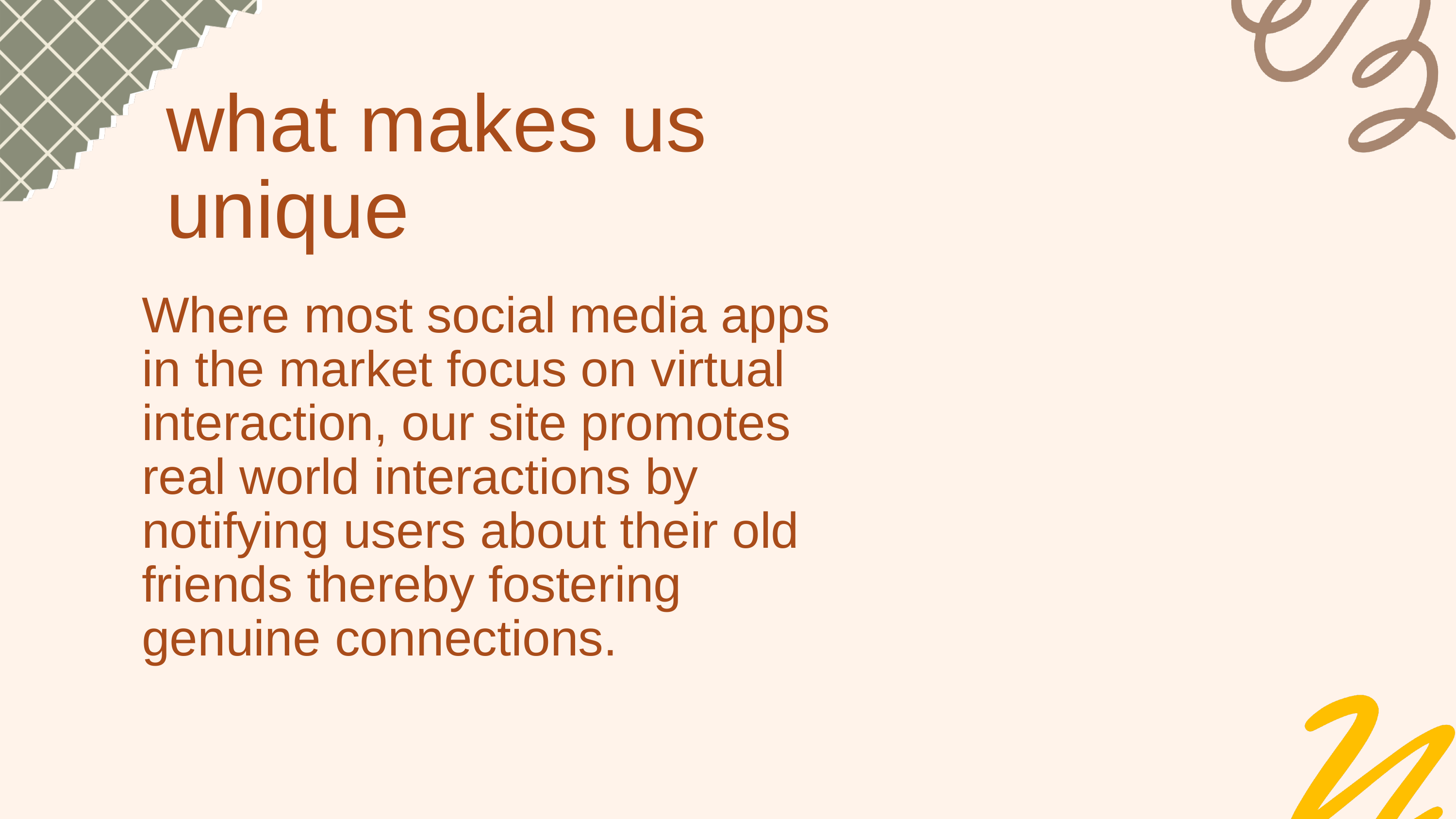

what makes us unique
Where most social media apps in the market focus on virtual interaction, our site promotes real world interactions by notifying users about their old friends thereby fostering genuine connections.